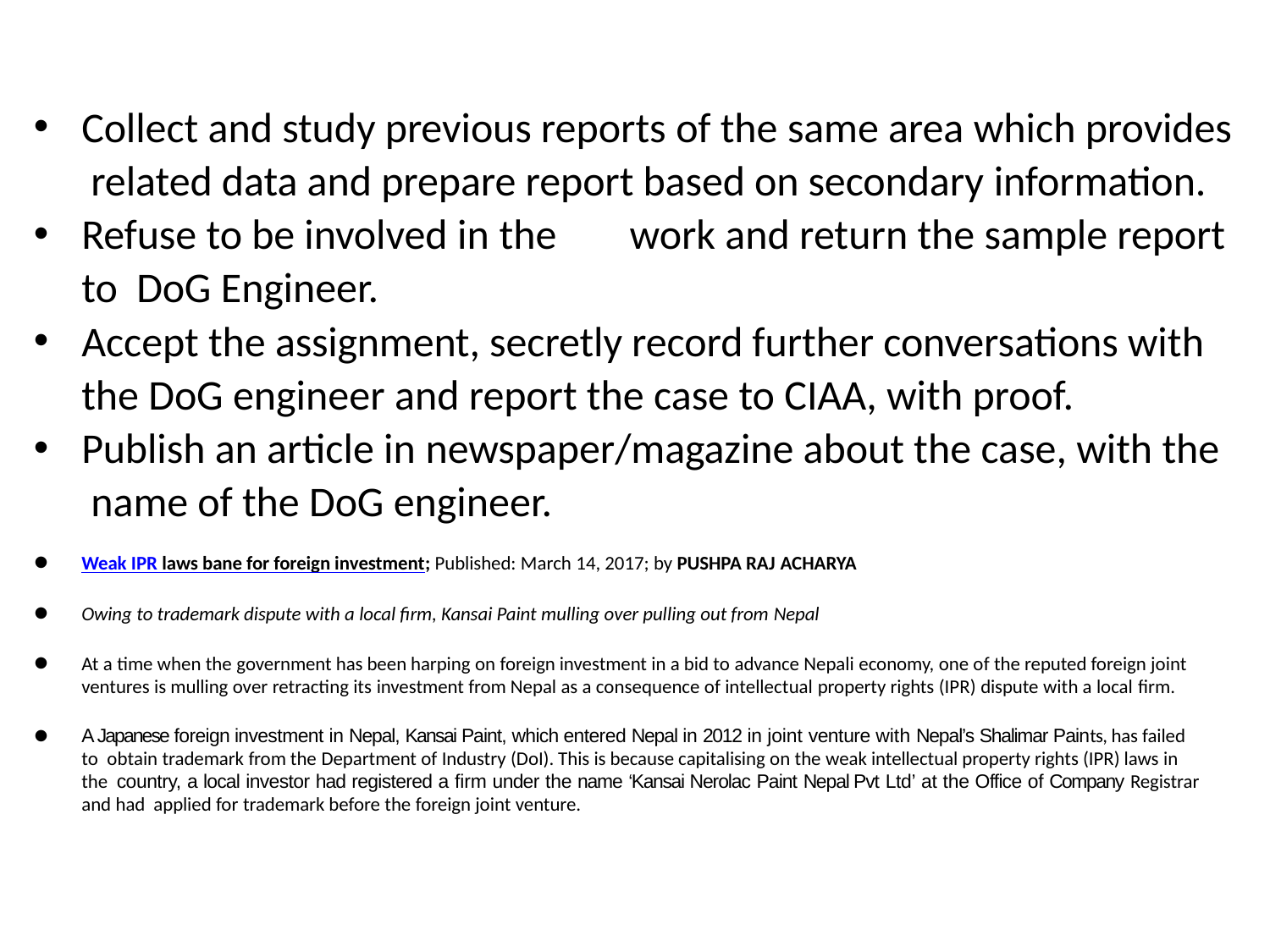

Collect and study previous reports of the same area which provides  related data and prepare report based on secondary information.
Refuse to be involved in the	work and return the sample report to  DoG Engineer.
Accept the assignment, secretly record further conversations with  the DoG engineer and report the case to CIAA, with proof.
Publish an article in newspaper/magazine about the case, with the  name of the DoG engineer.
Weak IPR laws bane for foreign investment; Published: March 14, 2017; by PUSHPA RAJ ACHARYA
Owing to trademark dispute with a local firm, Kansai Paint mulling over pulling out from Nepal
At a time when the government has been harping on foreign investment in a bid to advance Nepali economy, one of the reputed foreign joint  ventures is mulling over retracting its investment from Nepal as a consequence of intellectual property rights (IPR) dispute with a local firm.

A Japanese foreign investment in Nepal, Kansai Paint, which entered Nepal in 2012 in joint venture with Nepal’s Shalimar Paints, has failed to  obtain trademark from the Department of Industry (DoI). This is because capitalising on the weak intellectual property rights (IPR) laws in the  country, a local investor had registered a firm under the name ‘Kansai Nerolac Paint Nepal Pvt Ltd’ at the Office of Company Registrar and had  applied for trademark before the foreign joint venture.